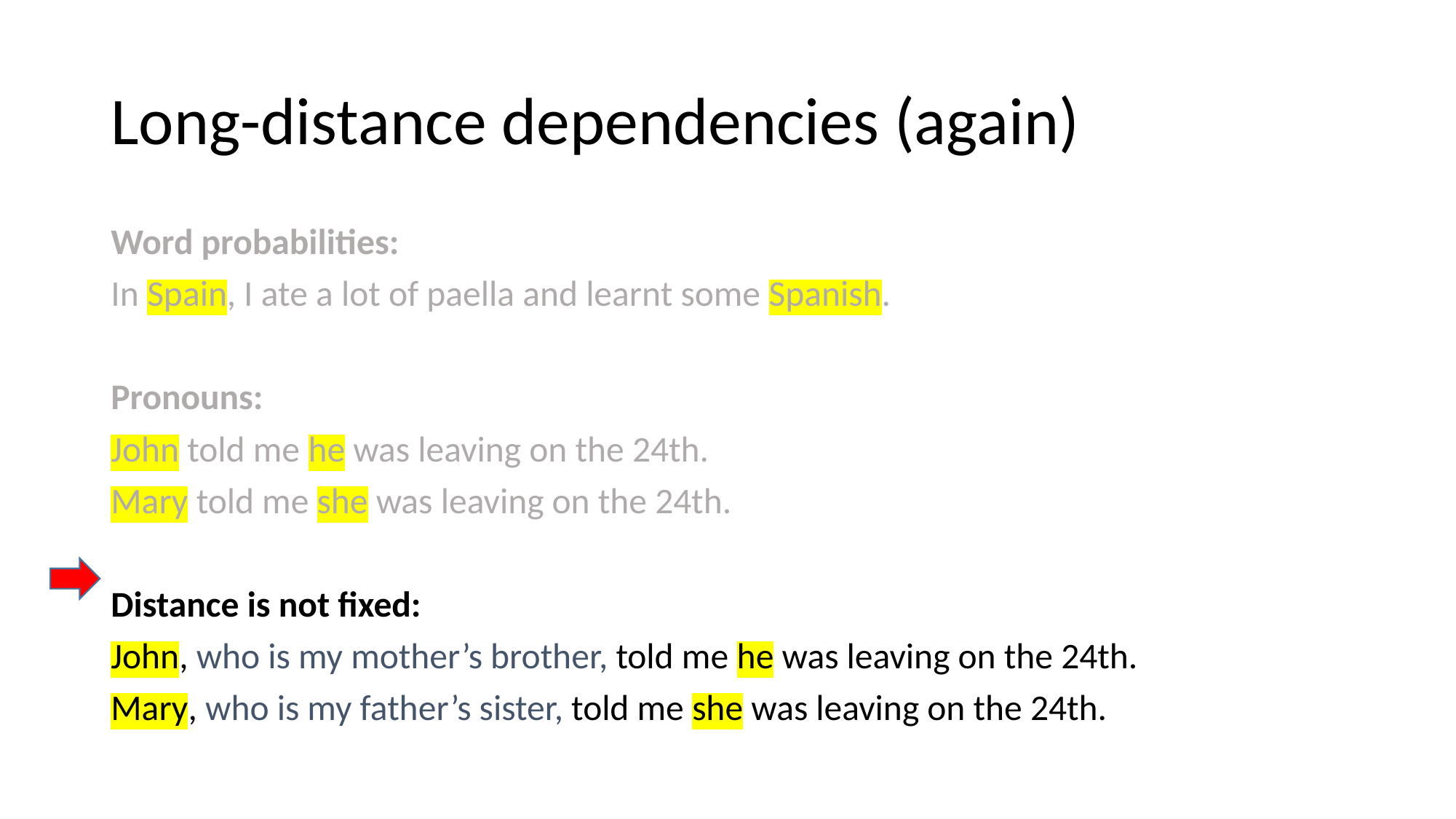

# Long-distance dependencies (again)
Word probabilities:
In Spain, I ate a lot of paella and learnt some Spanish.

Pronouns:
John told me he was leaving on the 24th.
Mary told me she was leaving on the 24th.

Distance is not fixed:
John, who is my mother’s brother, told me he was leaving on the 24th.
Mary, who is my father’s sister, told me she was leaving on the 24th.